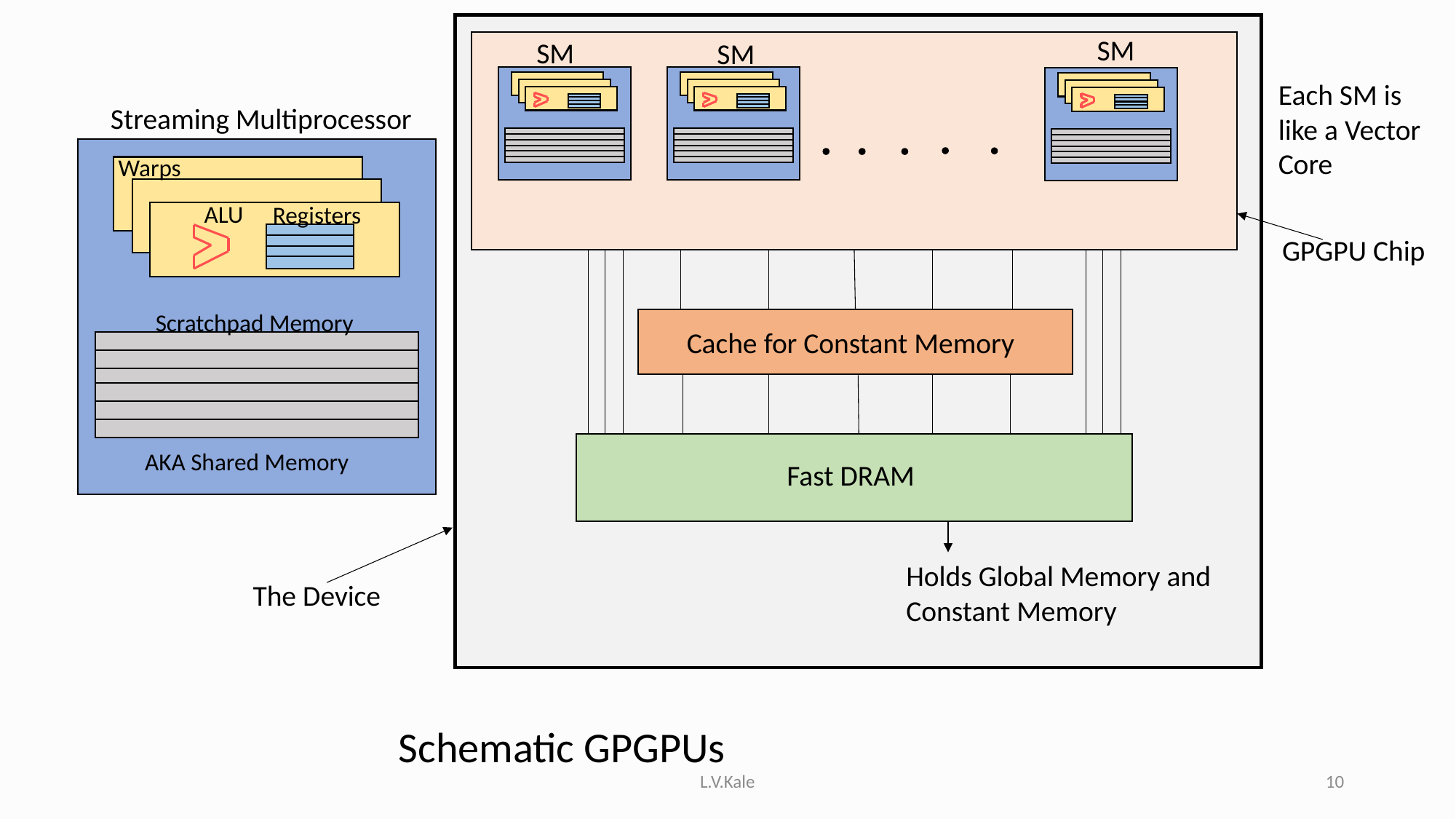

SM
SM
SM

Each SM is like a Vector Core
Streaming Multiprocessor

Warps

ALU
Registers

Scratchpad Memory

AKA Shared Memory

GPGPU Chip

Cache for Constant Memory

Fast DRAM
Holds Global Memory and Constant Memory
The Device
Schematic GPGPUs
L.V.Kale
10